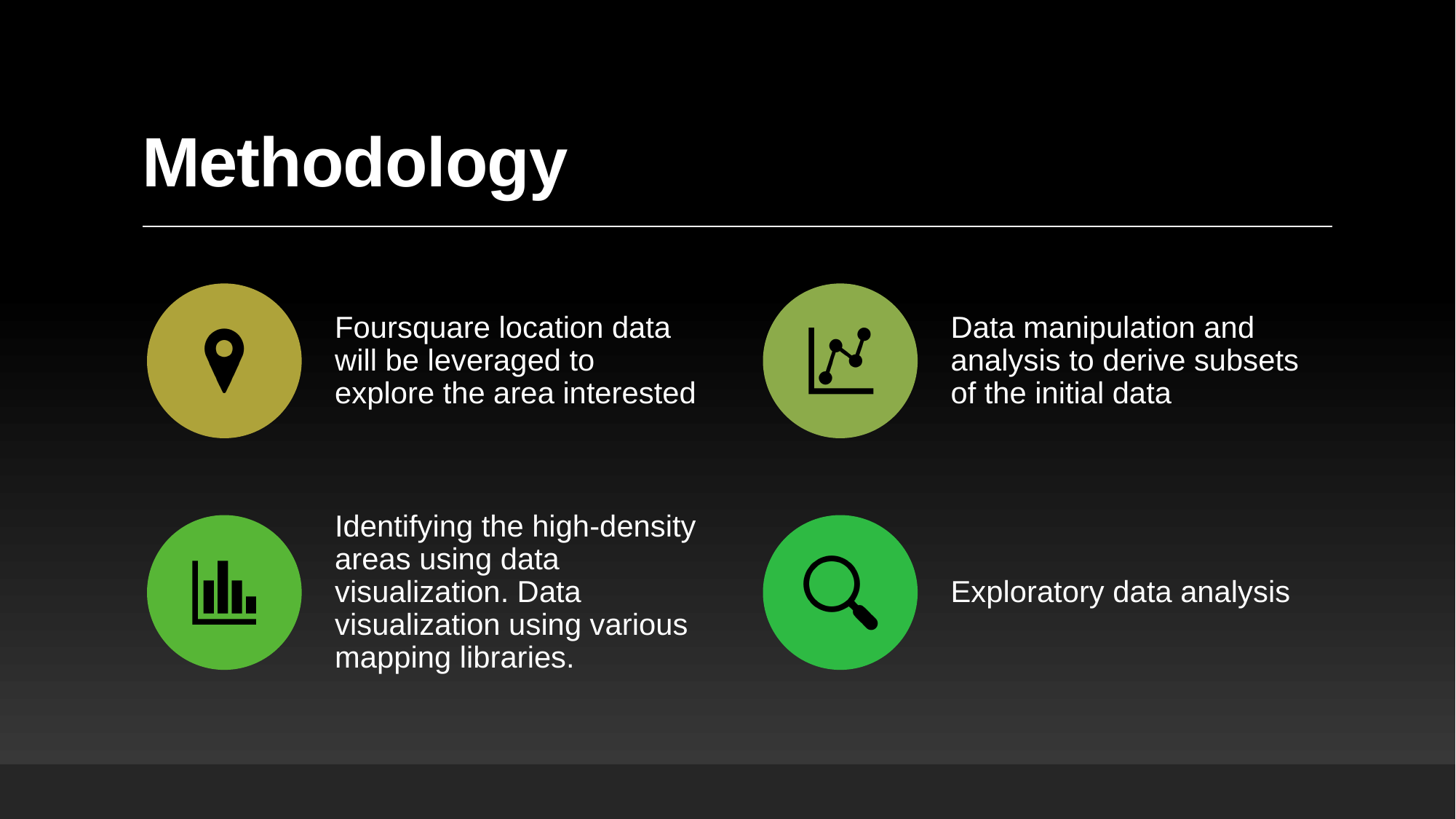

# Methodology
Foursquare location data will be leveraged to explore the area interested
Data manipulation and analysis to derive subsets of the initial data
Identifying the high-density areas using data visualization. Data visualization using various mapping libraries.
Exploratory data analysis